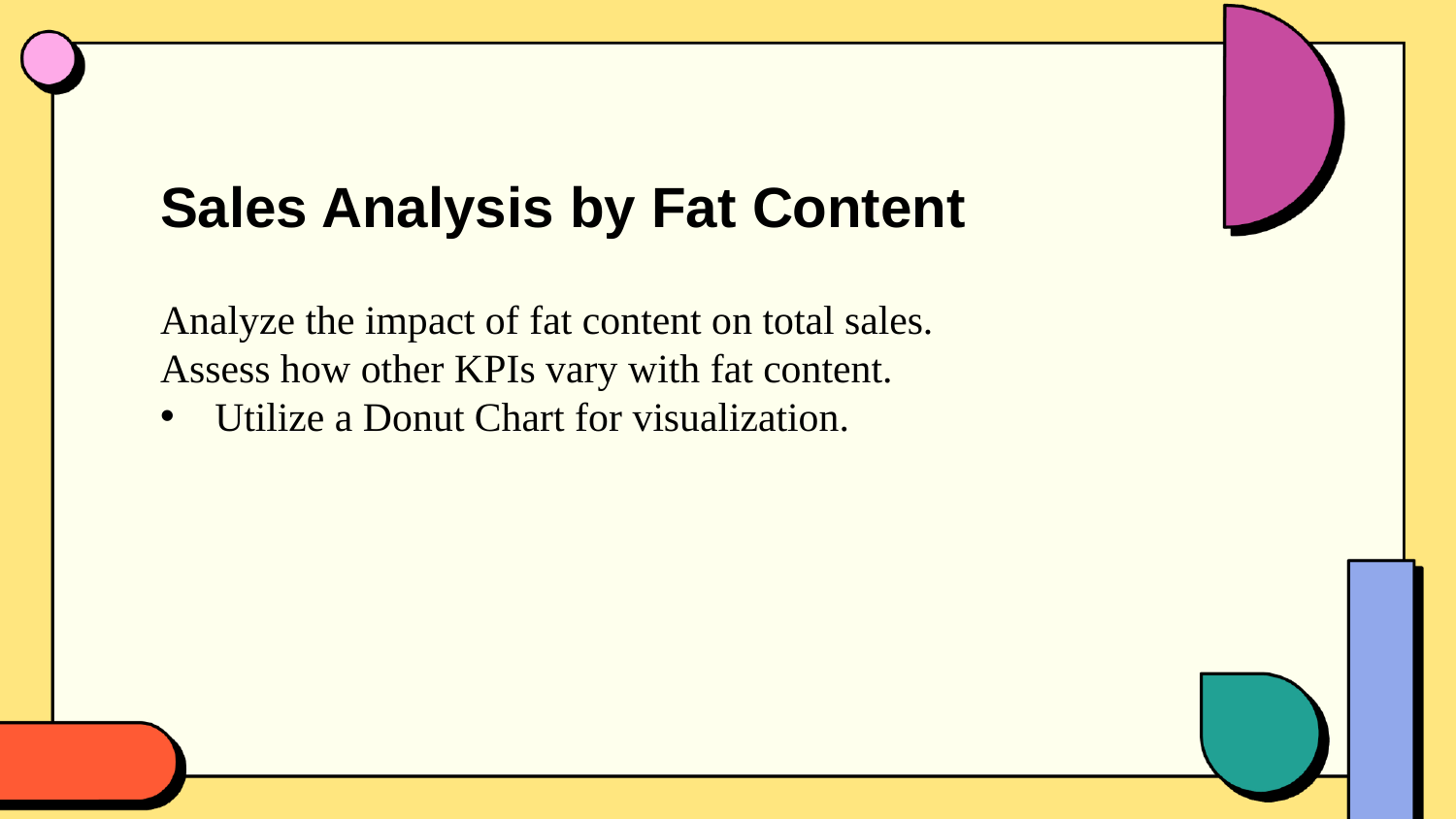

Sales Analysis by Fat Content
Analyze the impact of fat content on total sales.
Assess how other KPIs vary with fat content.
Utilize a Donut Chart for visualization.